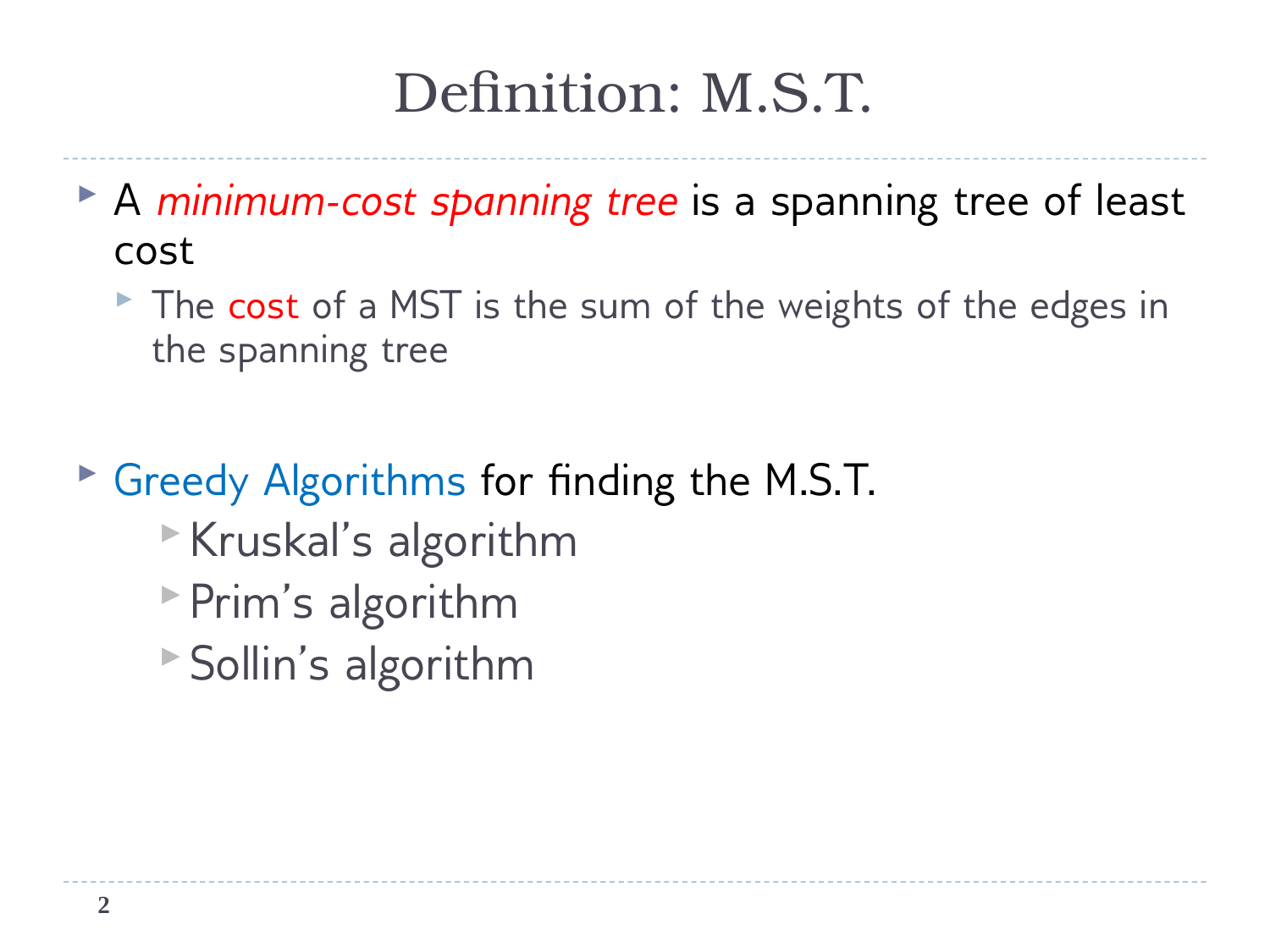

# Definition: M.S.T.
A minimum-cost spanning tree is a spanning tree of least cost
The cost of a MST is the sum of the weights of the edges in the spanning tree

Greedy Algorithms for finding the M.S.T.
Kruskal’s algorithm
Prim’s algorithm
Sollin’s algorithm
2